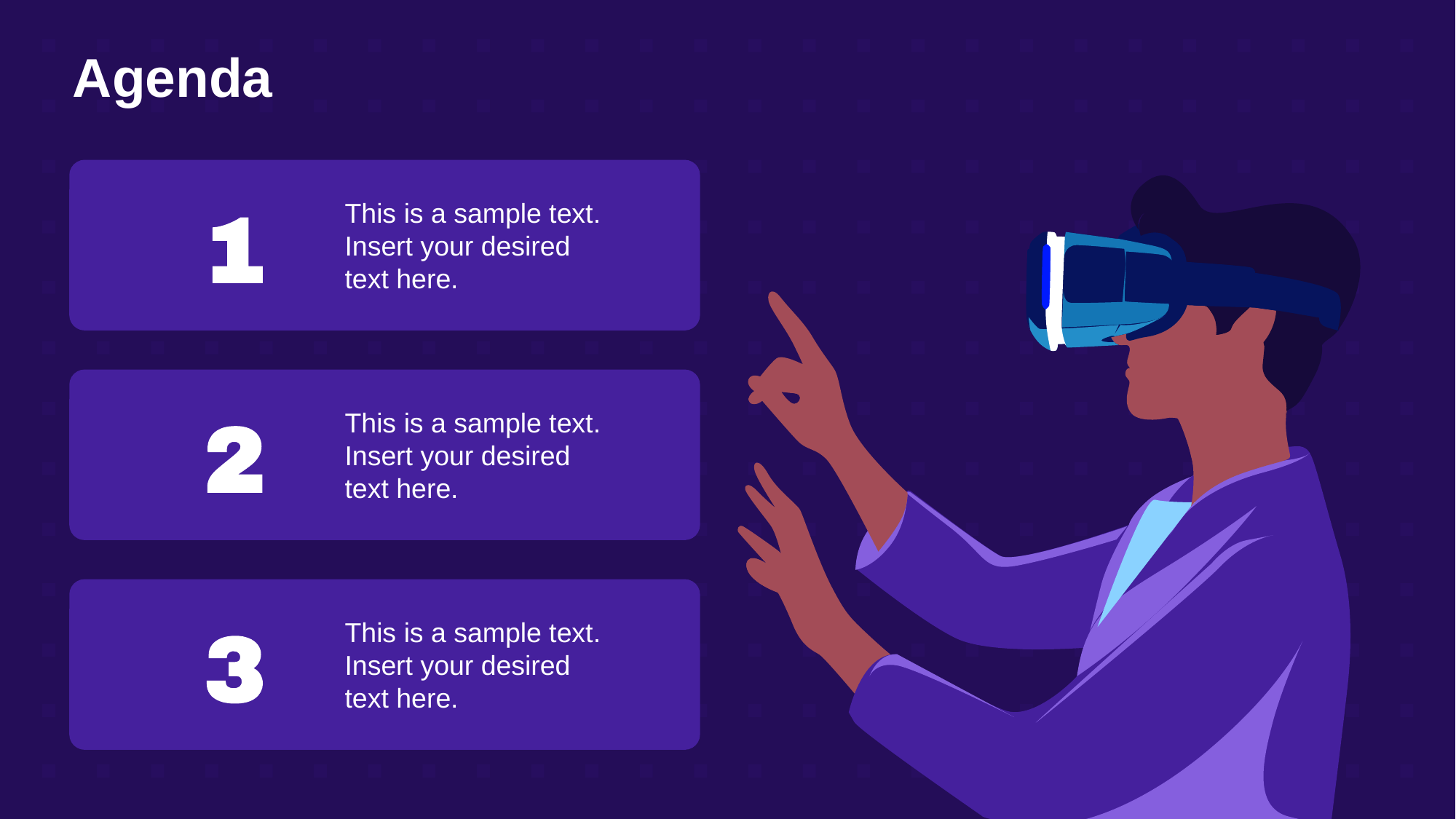

# Agenda

1
This is a sample text. Insert your desired text here.

2
This is a sample text. Insert your desired text here.

3
This is a sample text. Insert your desired text here.